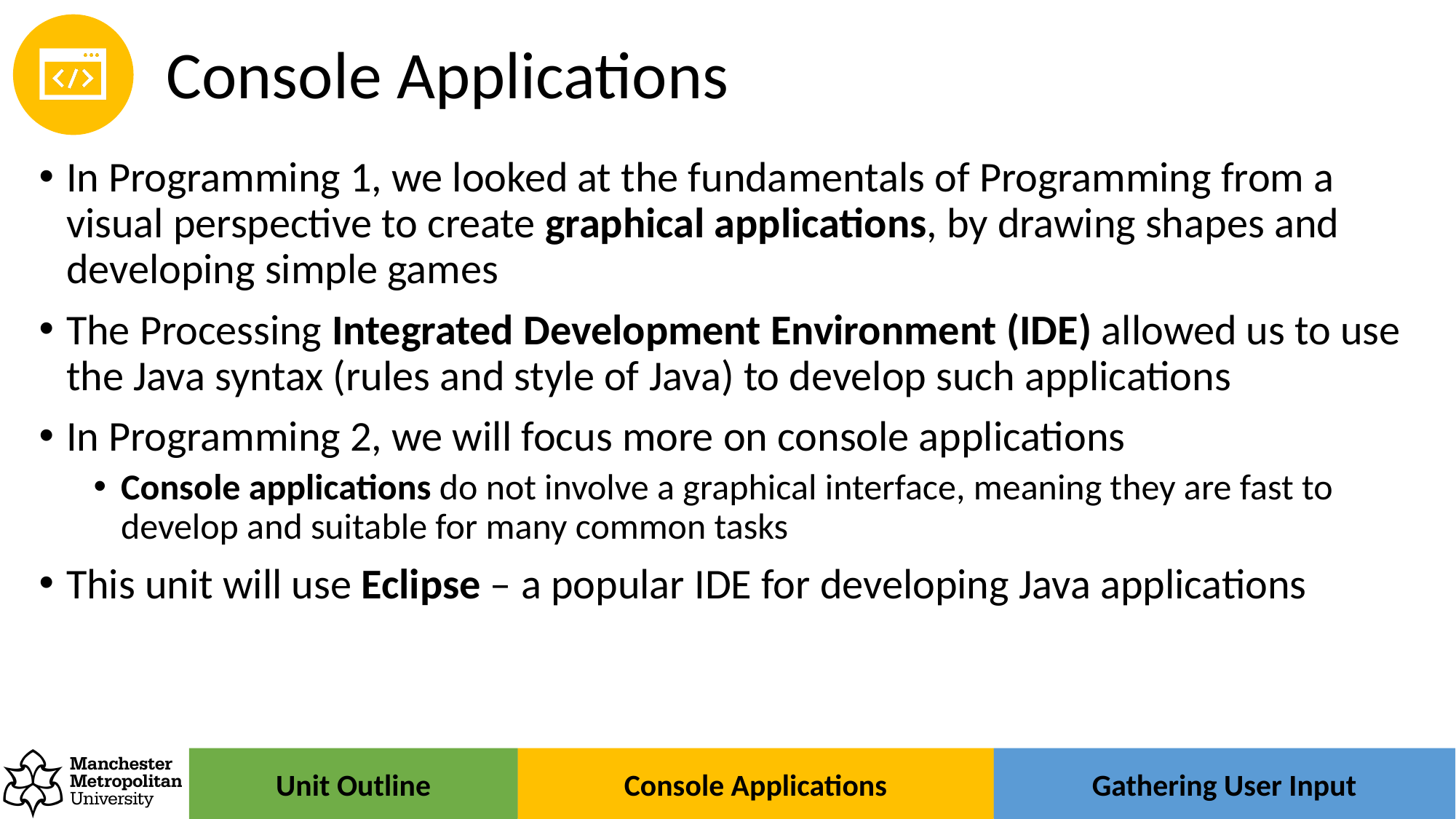

# Console Applications

In Programming 1, we looked at the fundamentals of Programming from a visual perspective to create graphical applications, by drawing shapes and developing simple games
The Processing Integrated Development Environment (IDE) allowed us to use the Java syntax (rules and style of Java) to develop such applications
In Programming 2, we will focus more on console applications
Console applications do not involve a graphical interface, meaning they are fast to develop and suitable for many common tasks
This unit will use Eclipse – a popular IDE for developing Java applications
Unit Outline
Gathering User Input
Console Applications